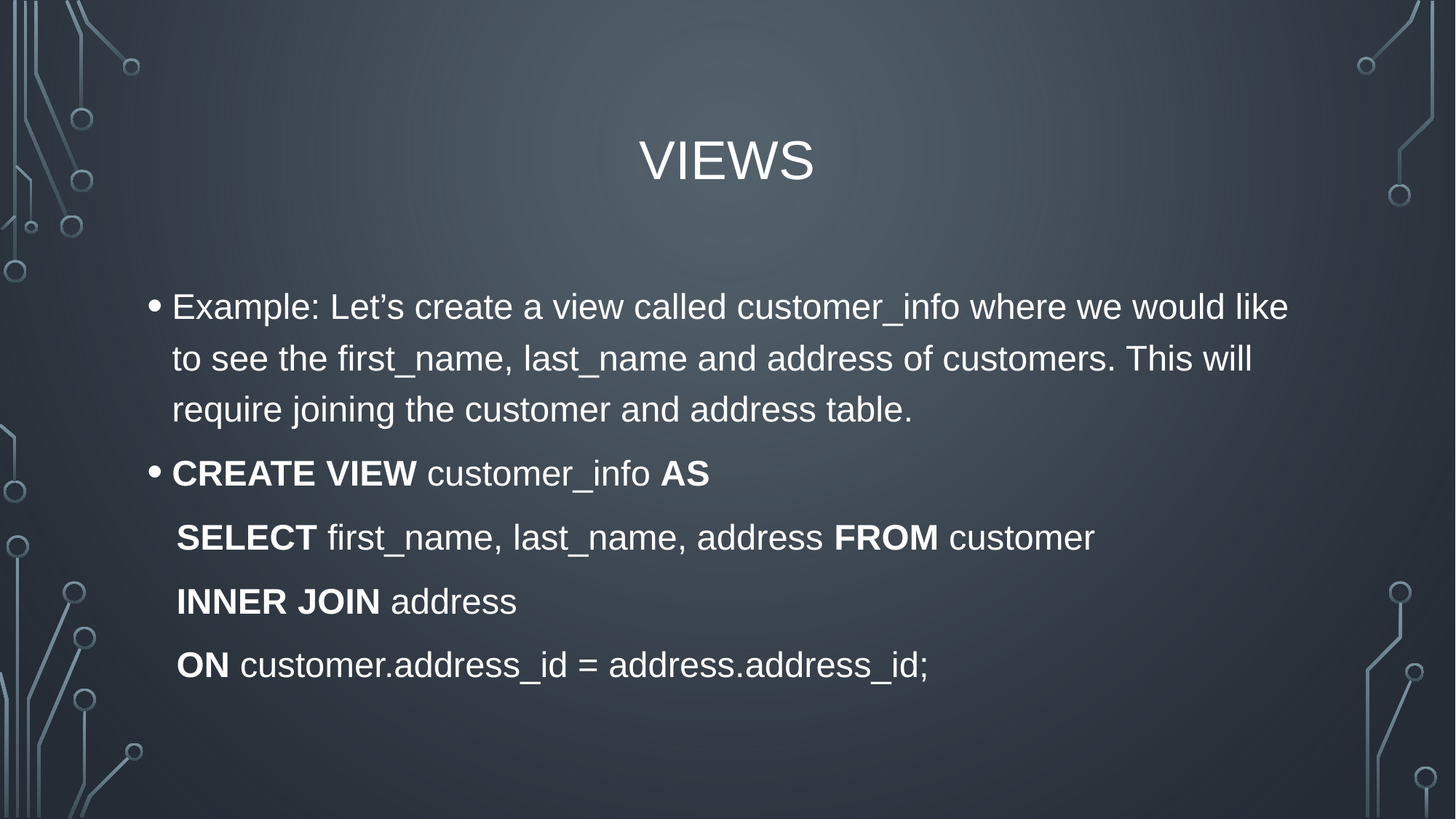

# views
Example: Let’s create a view called customer_info where we would like to see the first_name, last_name and address of customers. This will require joining the customer and address table.
CREATE VIEW customer_info AS
   SELECT first_name, last_name, address FROM customer
   INNER JOIN address
   ON customer.address_id = address.address_id;